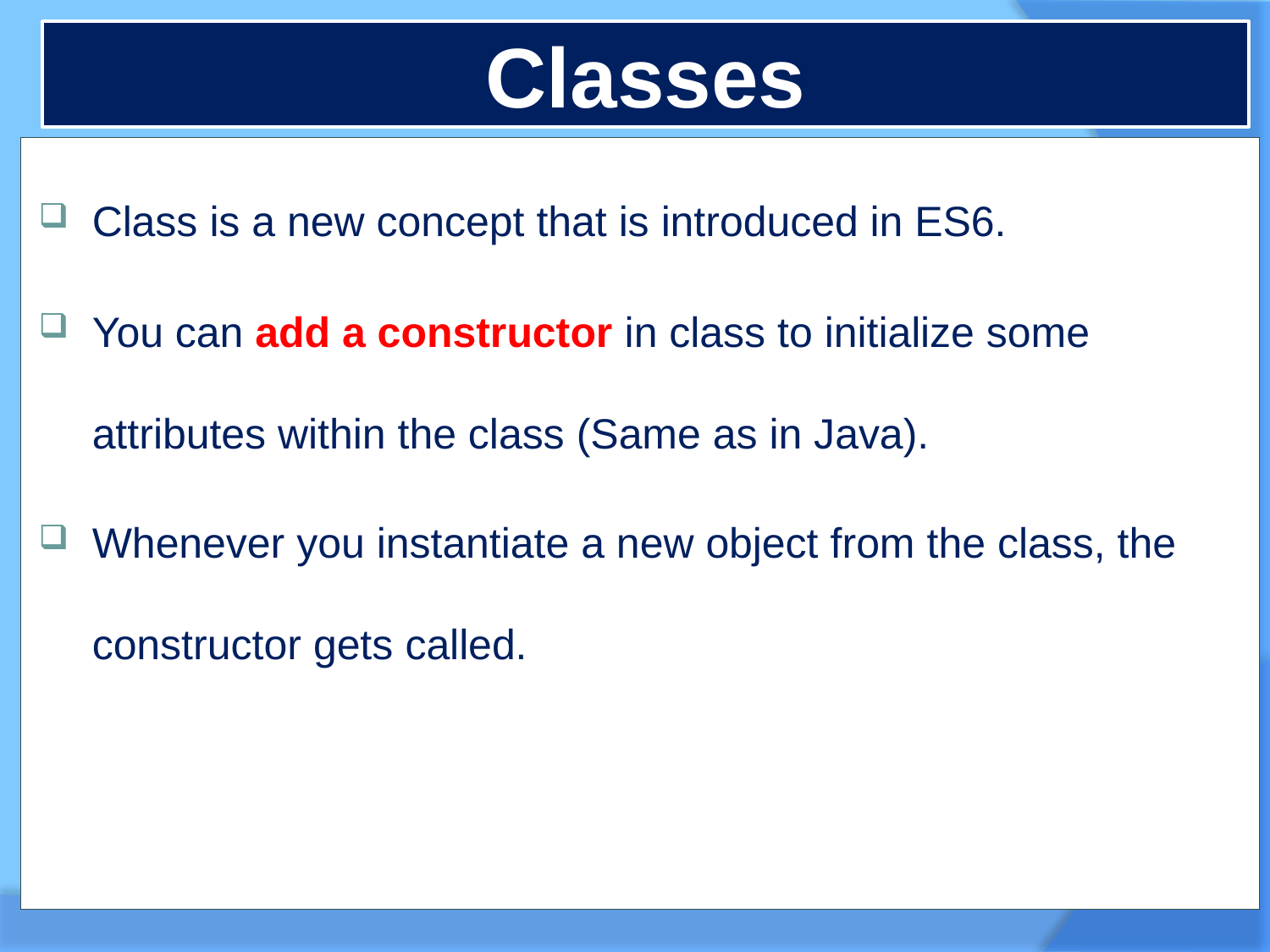

# Classes
Class is a new concept that is introduced in ES6.
You can add a constructor in class to initialize some attributes within the class (Same as in Java).
Whenever you instantiate a new object from the class, the constructor gets called.